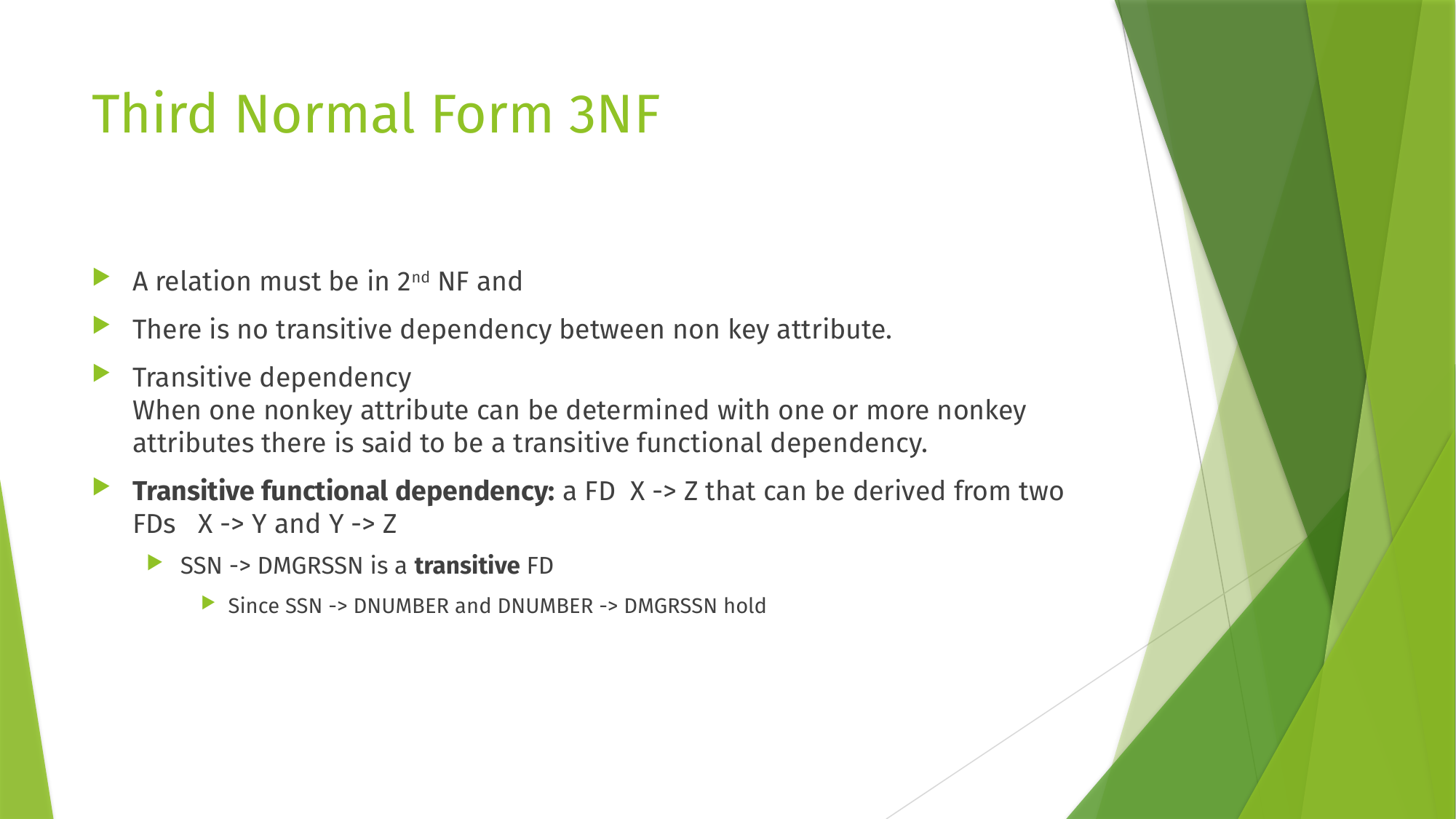

# Third Normal Form 3NF
A relation must be in 2nd NF and
There is no transitive dependency between non key attribute.
Transitive dependency
When one nonkey attribute can be determined with one or more nonkey attributes there is said to be a transitive functional dependency.
Transitive functional dependency: a FD  X -> Z that can be derived from two FDs   X -> Y and Y -> Z
SSN -> DMGRSSN is a transitive FD
Since SSN -> DNUMBER and DNUMBER -> DMGRSSN hold